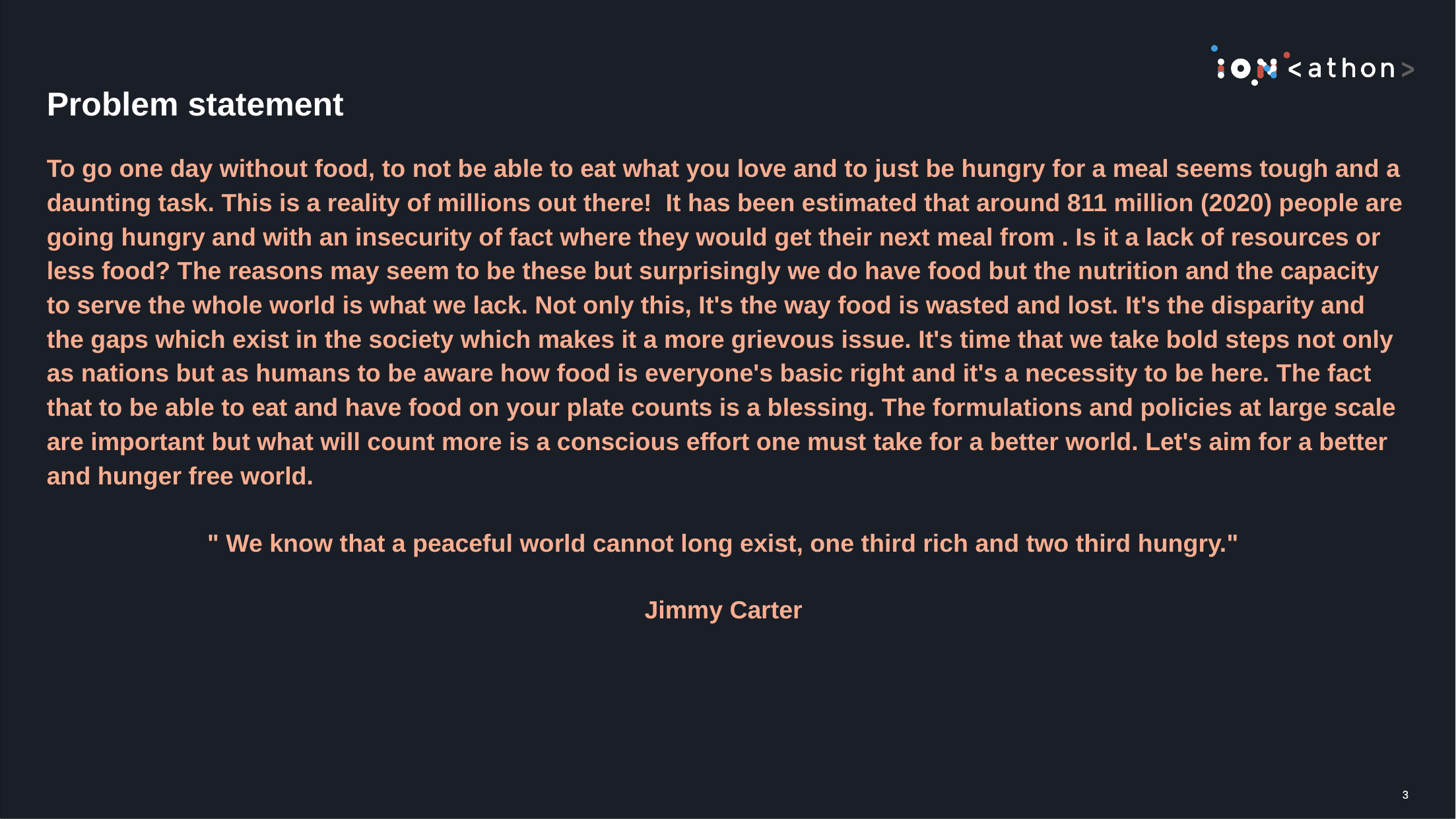

# Problem statement
To go one day without food, to not be able to eat what you love and to just be hungry for a meal seems tough and a daunting task. This is a reality of millions out there!  It has been estimated that around 811 million (2020) people are going hungry and with an insecurity of fact where they would get their next meal from . Is it a lack of resources or less food? The reasons may seem to be these but surprisingly we do have food but the nutrition and the capacity to serve the whole world is what we lack. Not only this, It's the way food is wasted and lost. It's the disparity and the gaps which exist in the society which makes it a more grievous issue. It's time that we take bold steps not only as nations but as humans to be aware how food is everyone's basic right and it's a necessity to be here. The fact that to be able to eat and have food on your plate counts is a blessing. The formulations and policies at large scale are important but what will count more is a conscious effort one must take for a better world. Let's aim for a better and hunger free world.
" We know that a peaceful world cannot long exist, one third rich and two third hungry."
Jimmy Carter